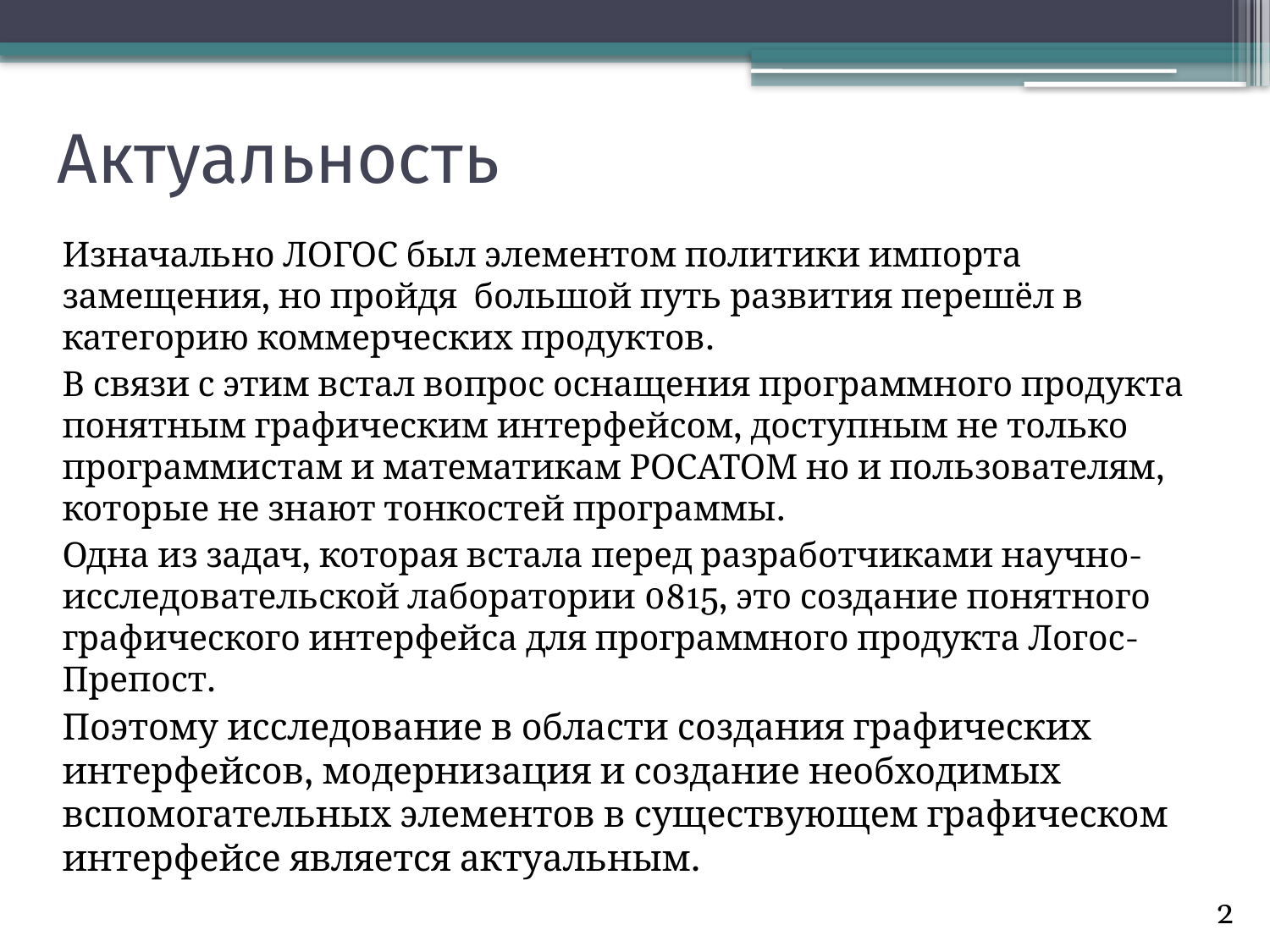

# Актуальность
	Изначально ЛОГОС был элементом политики импорта замещения, но пройдя  большой путь развития перешёл в категорию коммерческих продуктов.
	В связи с этим встал вопрос оснащения программного продукта понятным графическим интерфейсом, доступным не только программистам и математикам РОСАТОМ но и пользователям, которые не знают тонкостей программы.
	Одна из задач, которая встала перед разработчиками научно-исследовательской лаборатории 0815, это создание понятного графического интерфейса для программного продукта Логос-Препост.
	Поэтому исследование в области создания графических интерфейсов, модернизация и создание необходимых вспомогательных элементов в существующем графическом интерфейсе является актуальным.

2